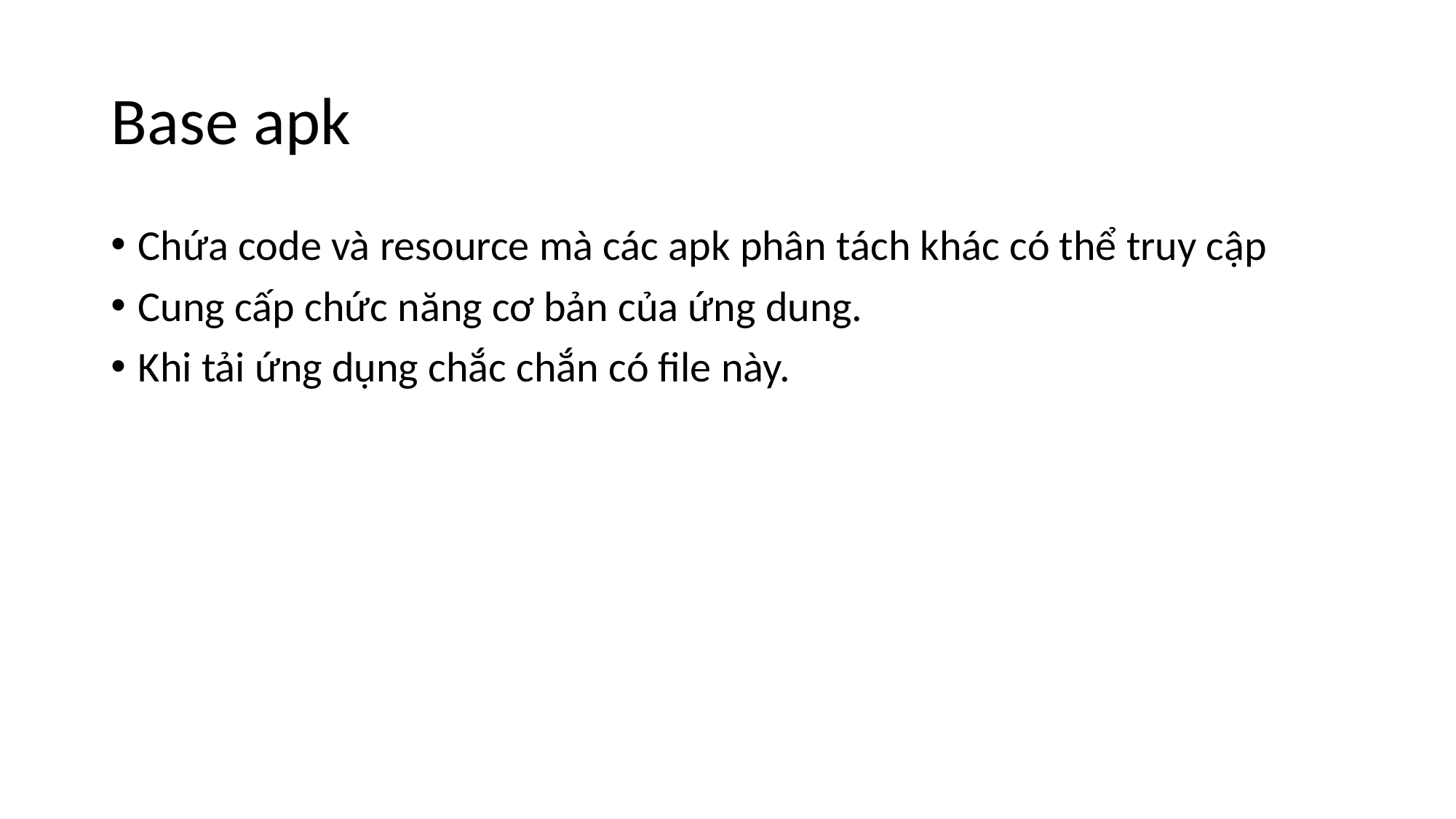

# Base apk
Chứa code và resource mà các apk phân tách khác có thể truy cập
Cung cấp chức năng cơ bản của ứng dung.
Khi tải ứng dụng chắc chắn có file này.